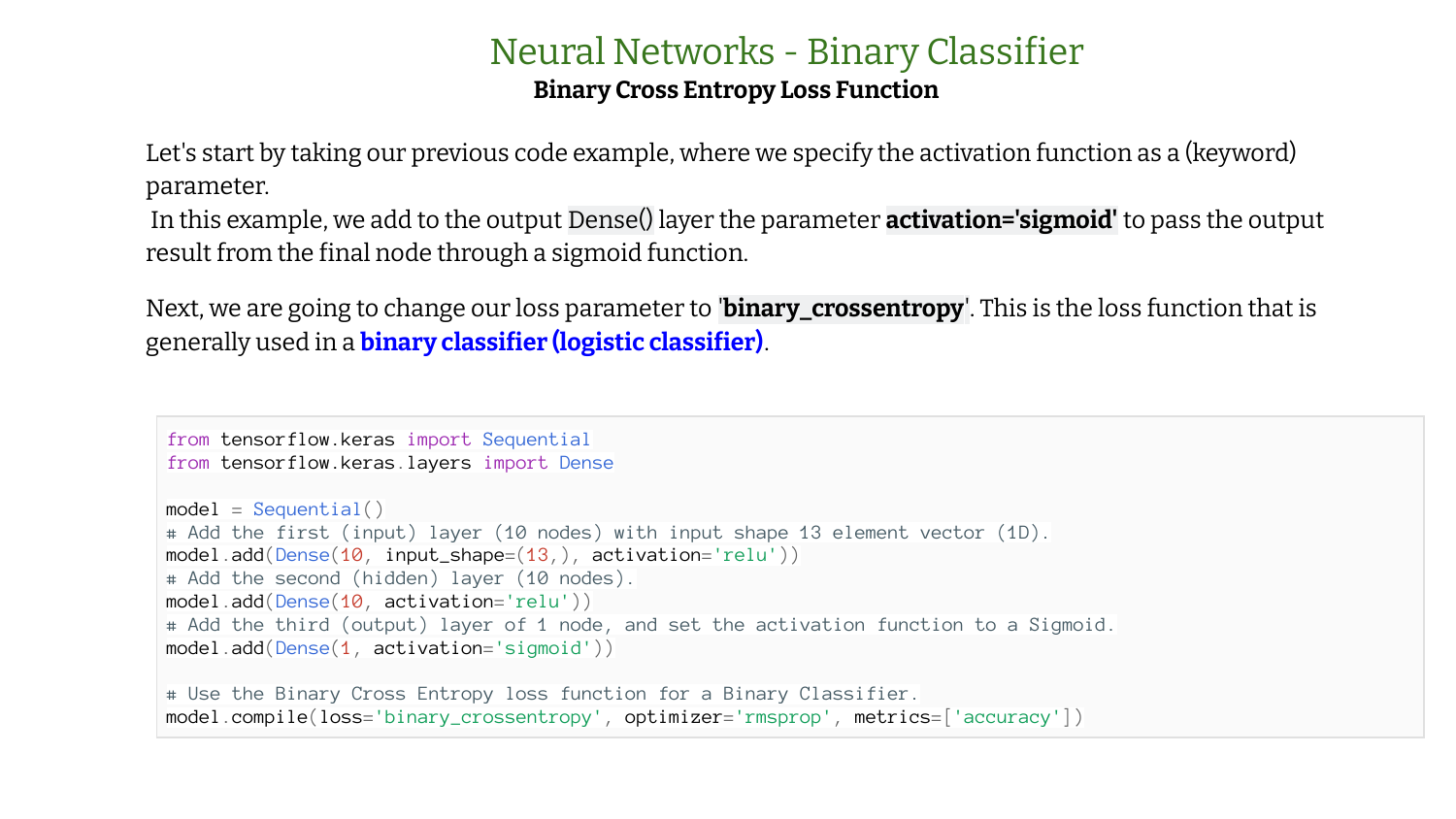

Neural Networks - Binary Classifier
Binary Cross Entropy Loss Function
Let's start by taking our previous code example, where we specify the activation function as a (keyword) parameter.
 In this example, we add to the output Dense() layer the parameter activation='sigmoid' to pass the output result from the final node through a sigmoid function.
Next, we are going to change our loss parameter to 'binary_crossentropy'. This is the loss function that is generally used in a binary classifier (logistic classifier).

| from tensorflow.keras import Sequential from tensorflow.keras.layers import Dense model = Sequential() # Add the first (input) layer (10 nodes) with input shape 13 element vector (1D). model.add(Dense(10, input\_shape=(13,), activation='relu')) # Add the second (hidden) layer (10 nodes). model.add(Dense(10, activation='relu')) # Add the third (output) layer of 1 node, and set the activation function to a Sigmoid. model.add(Dense(1, activation='sigmoid')) # Use the Binary Cross Entropy loss function for a Binary Classifier. model.compile(loss='binary\_crossentropy', optimizer='rmsprop', metrics=['accuracy']) |
| --- |